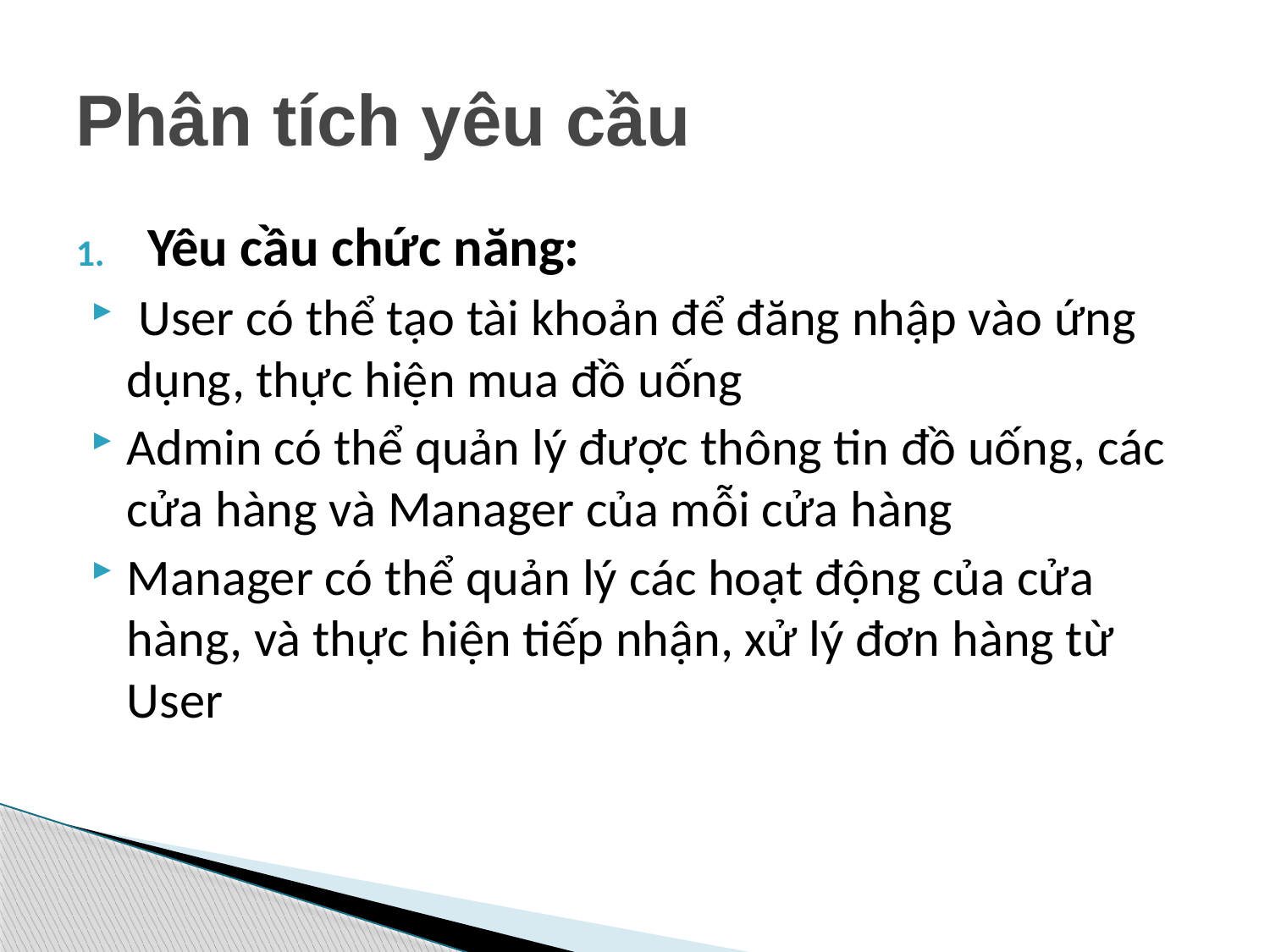

# Phân tích yêu cầu
Yêu cầu chức năng:
 User có thể tạo tài khoản để đăng nhập vào ứng dụng, thực hiện mua đồ uống
Admin có thể quản lý được thông tin đồ uống, các cửa hàng và Manager của mỗi cửa hàng
Manager có thể quản lý các hoạt động của cửa hàng, và thực hiện tiếp nhận, xử lý đơn hàng từ User